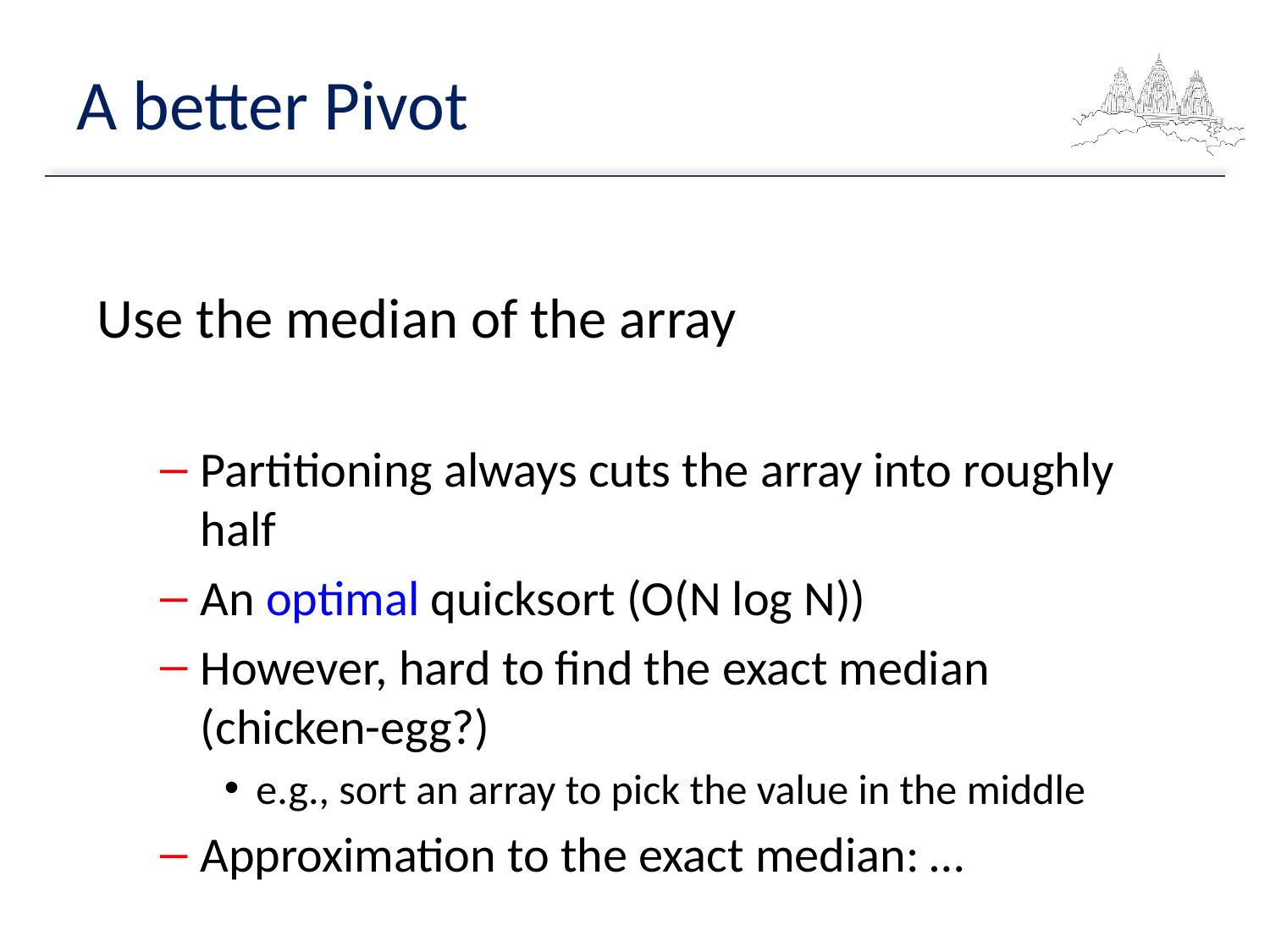

# A better Pivot
Use the median of the array

Partitioning always cuts the array into roughly half
An optimal quicksort (O(N log N))
However, hard to find the exact median (chicken-egg?)
e.g., sort an array to pick the value in the middle
Approximation to the exact median: …